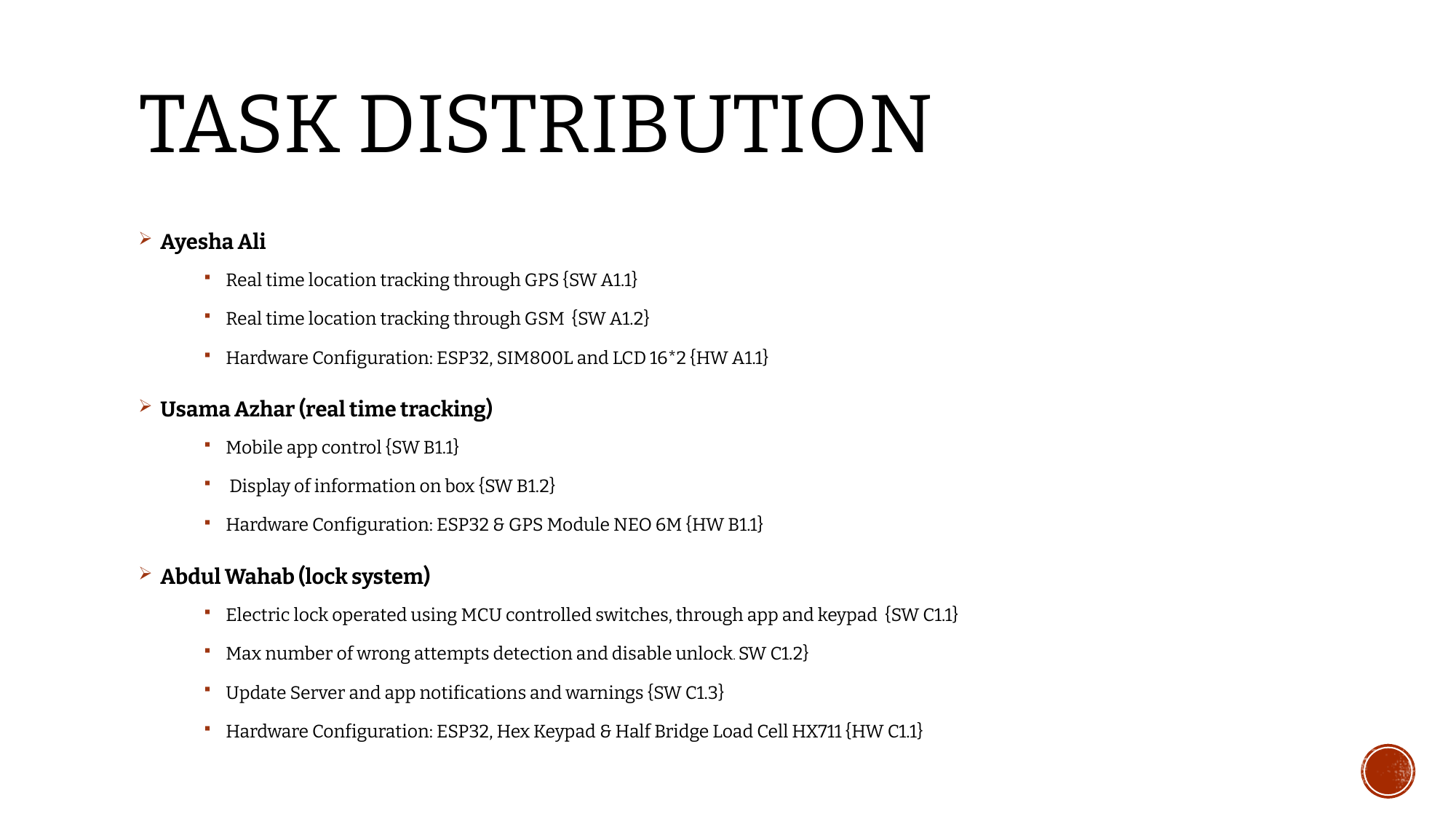

# Task distribution
Ayesha Ali
Real time location tracking through GPS {SW A1.1}
Real time location tracking through GSM  {SW A1.2}
Hardware Configuration: ESP32, SIM800L and LCD 16*2 {HW A1.1}
Usama Azhar (real time tracking)
Mobile app control {SW B1.1}
 Display of information on box {SW B1.2}
Hardware Configuration: ESP32 & GPS Module NEO 6M {HW B1.1}
Abdul Wahab (lock system)
Electric lock operated using MCU controlled switches, through app and keypad  {SW C1.1}
Max number of wrong attempts detection and disable unlock. SW C1.2}
Update Server and app notifications and warnings {SW C1.3}
Hardware Configuration: ESP32, Hex Keypad & Half Bridge Load Cell HX711 {HW C1.1}